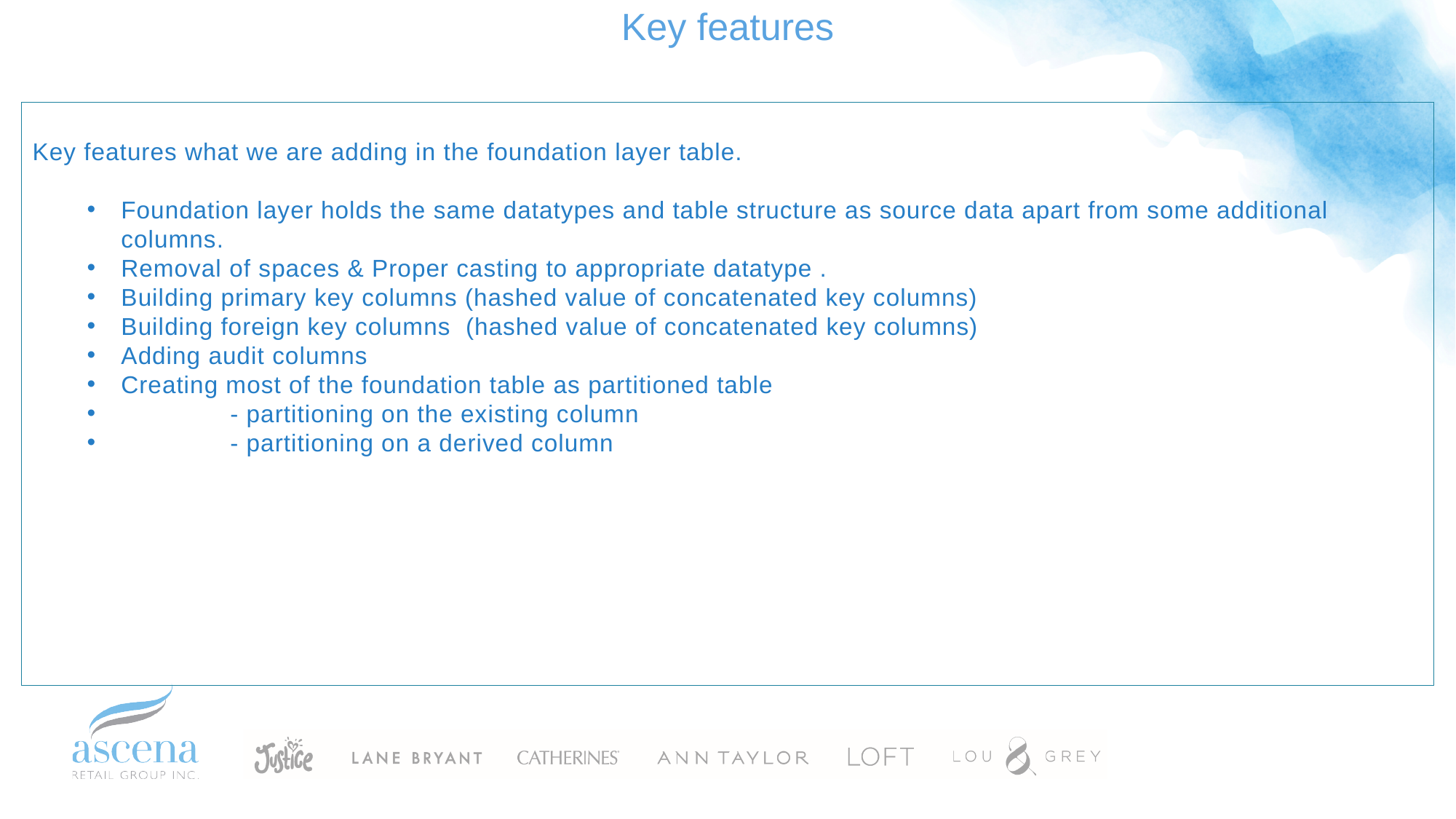

Key features

Key features what we are adding in the foundation layer table.

Foundation layer holds the same datatypes and table structure as source data apart from some additional columns.
Removal of spaces & Proper casting to appropriate datatype .
Building primary key columns (hashed value of concatenated key columns)
Building foreign key columns  (hashed value of concatenated key columns)
Adding audit columns
Creating most of the foundation table as partitioned table
	- partitioning on the existing column
	- partitioning on a derived column